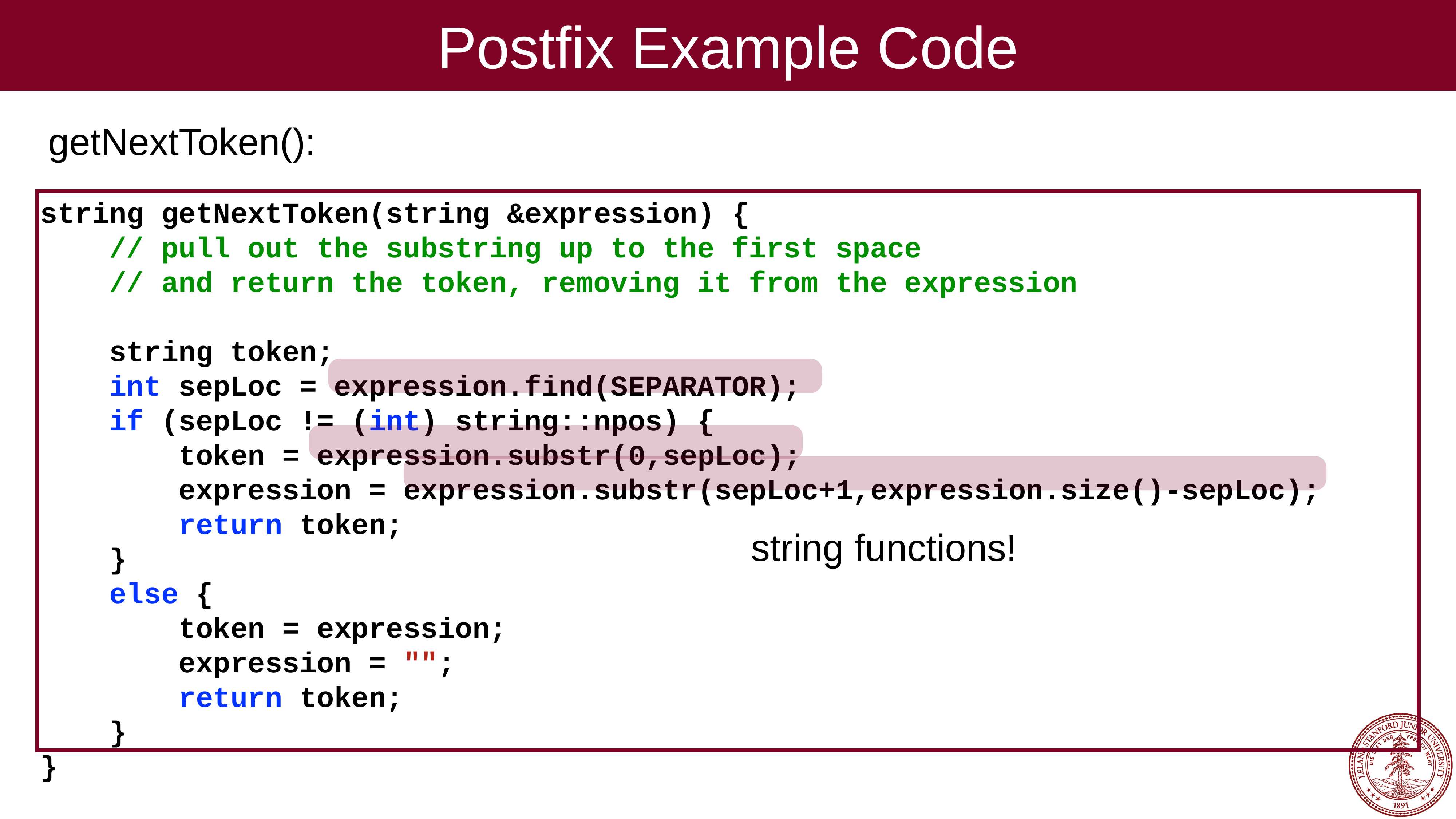

Postfix Example Code
getNextToken():
string getNextToken(string &expression) {
    // pull out the substring up to the first space
    // and return the token, removing it from the expression

    string token;
    int sepLoc = expression.find(SEPARATOR);
    if (sepLoc != (int) string::npos) {
        token = expression.substr(0,sepLoc);
        expression = expression.substr(sepLoc+1,expression.size()-sepLoc);
        return token;
    }
    else {
        token = expression;
        expression = "";
        return token;
    }
}

string functions!